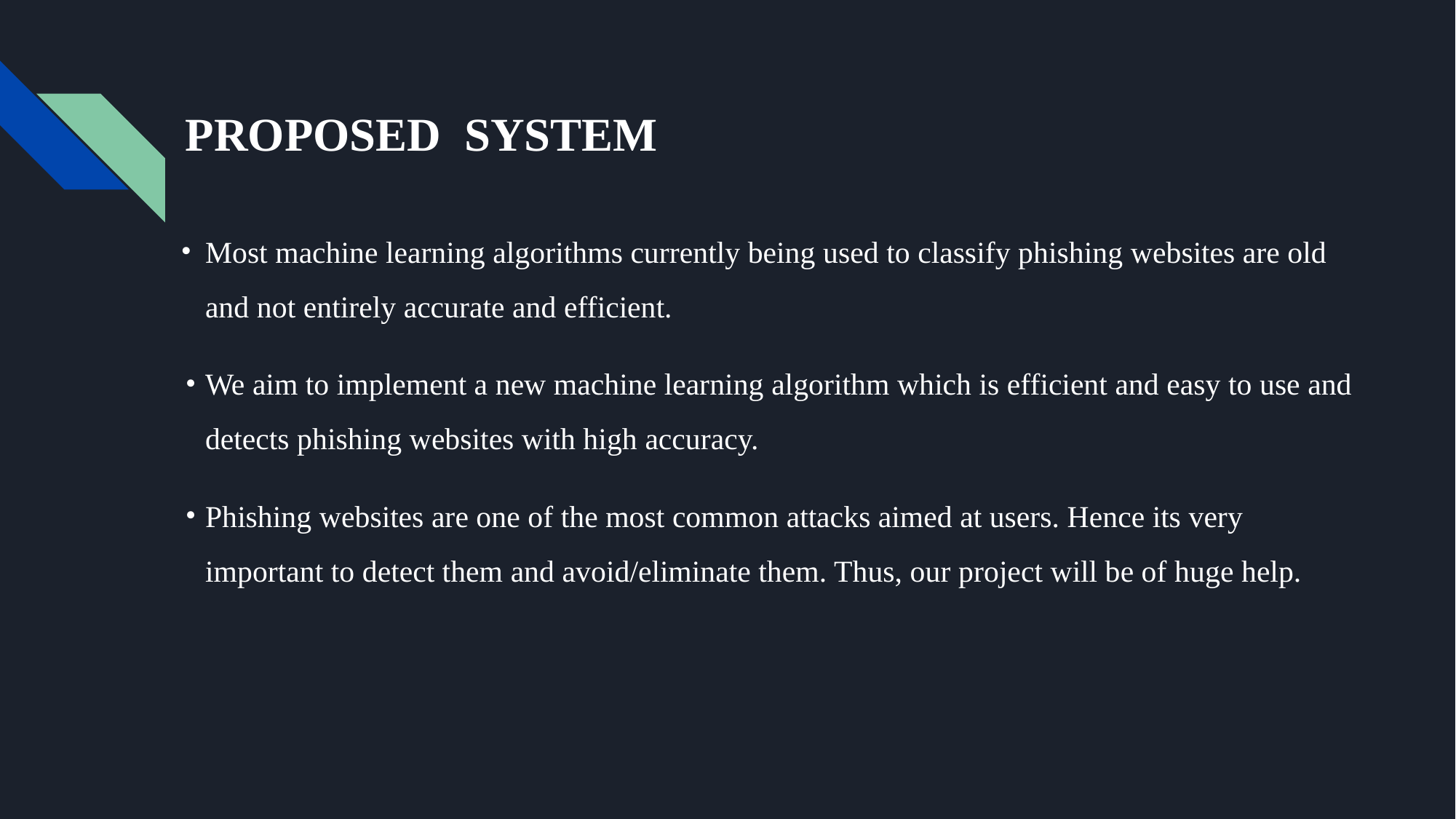

# PROPOSED  SYSTEM

Most machine learning algorithms currently being used to classify phishing websites are old and not entirely accurate and efficient.
We aim to implement a new machine learning algorithm which is efficient and easy to use and detects phishing websites with high accuracy.
Phishing websites are one of the most common attacks aimed at users. Hence its very important to detect them and avoid/eliminate them. Thus, our project will be of huge help.